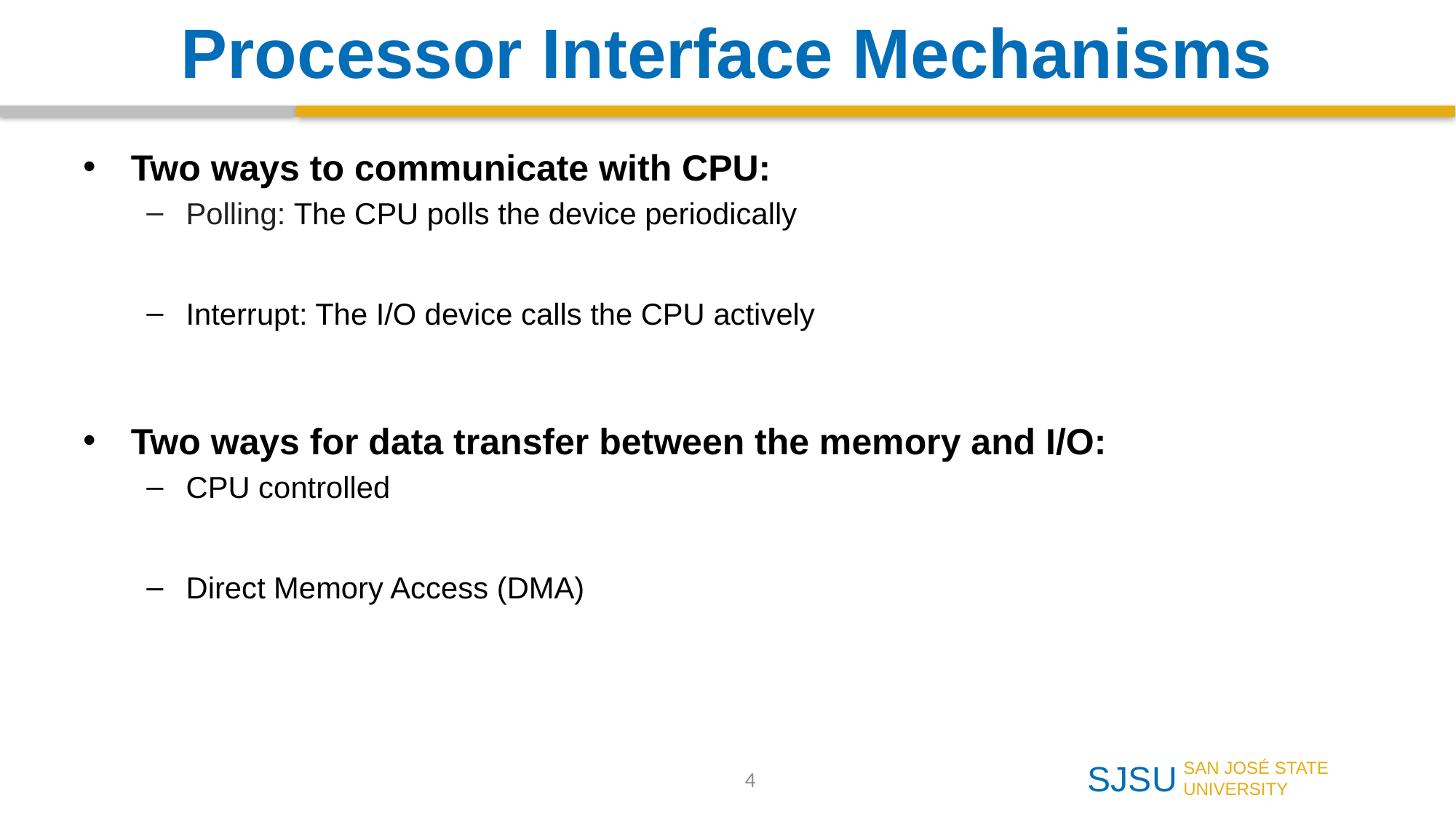

# Processor Interface Mechanisms
Two ways to communicate with CPU:
Polling: The CPU polls the device periodically

Interrupt: The I/O device calls the CPU actively

Two ways for data transfer between the memory and I/O:
CPU controlled

Direct Memory Access (DMA)
4